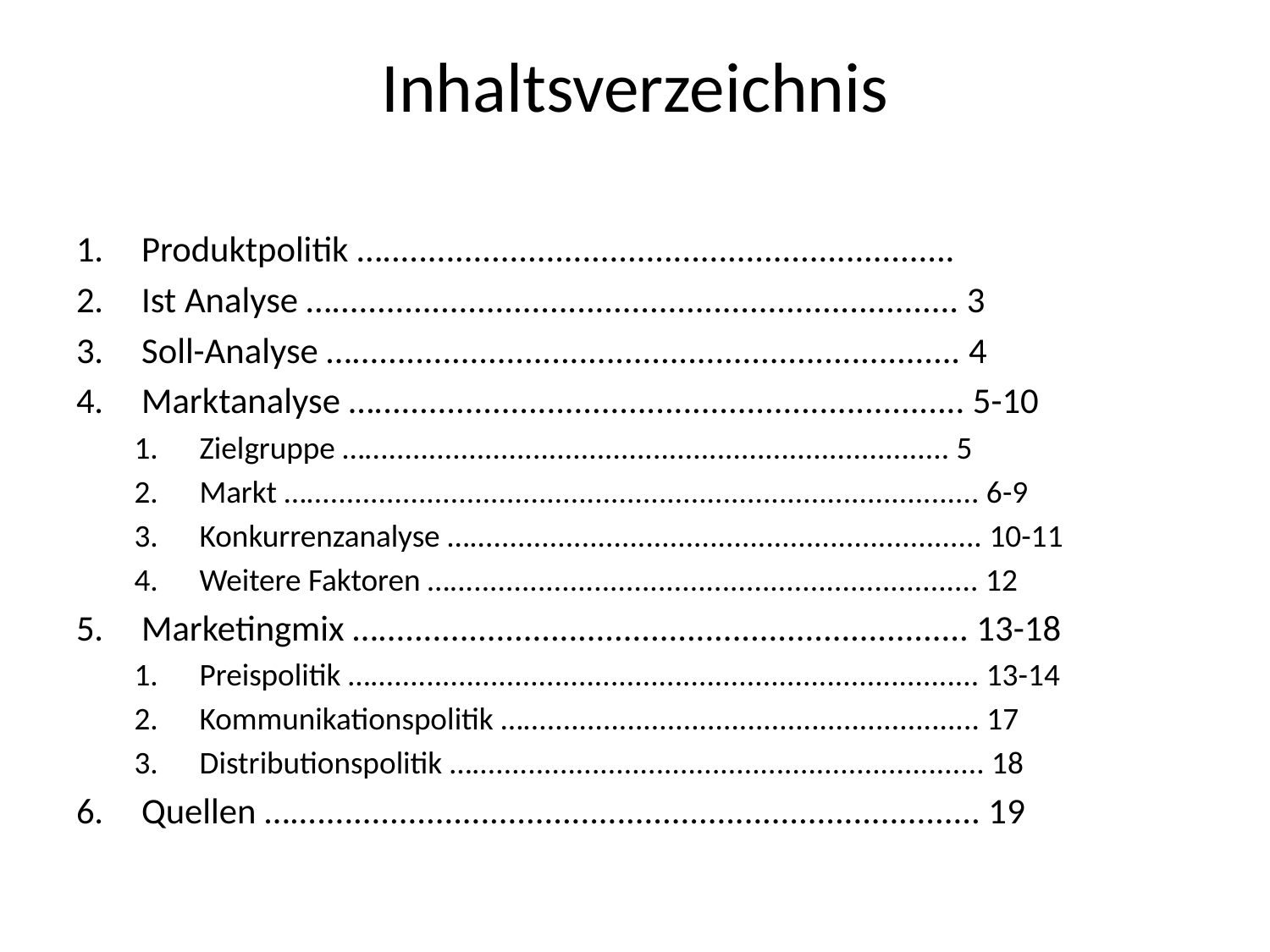

# Inhaltsverzeichnis
Produktpolitik …...............................................................
Ist Analyse …..................................................................... 3
Soll-Analyse …................................................................... 4
Marktanalyse …................................................................. 5-10
Zielgruppe …......................................................................... 5
Markt ….................................................................................... 6-9
Konkurrenzanalyse …................................................................ 10-11
Weitere Faktoren ….................................................................. 12
Marketingmix …................................................................. 13-18
Preispolitik …............................................................................ 13-14
Kommunikationspolitik …......................................................... 17
Distributionspolitik …................................................................ 18
Quellen …............................................................................ 19